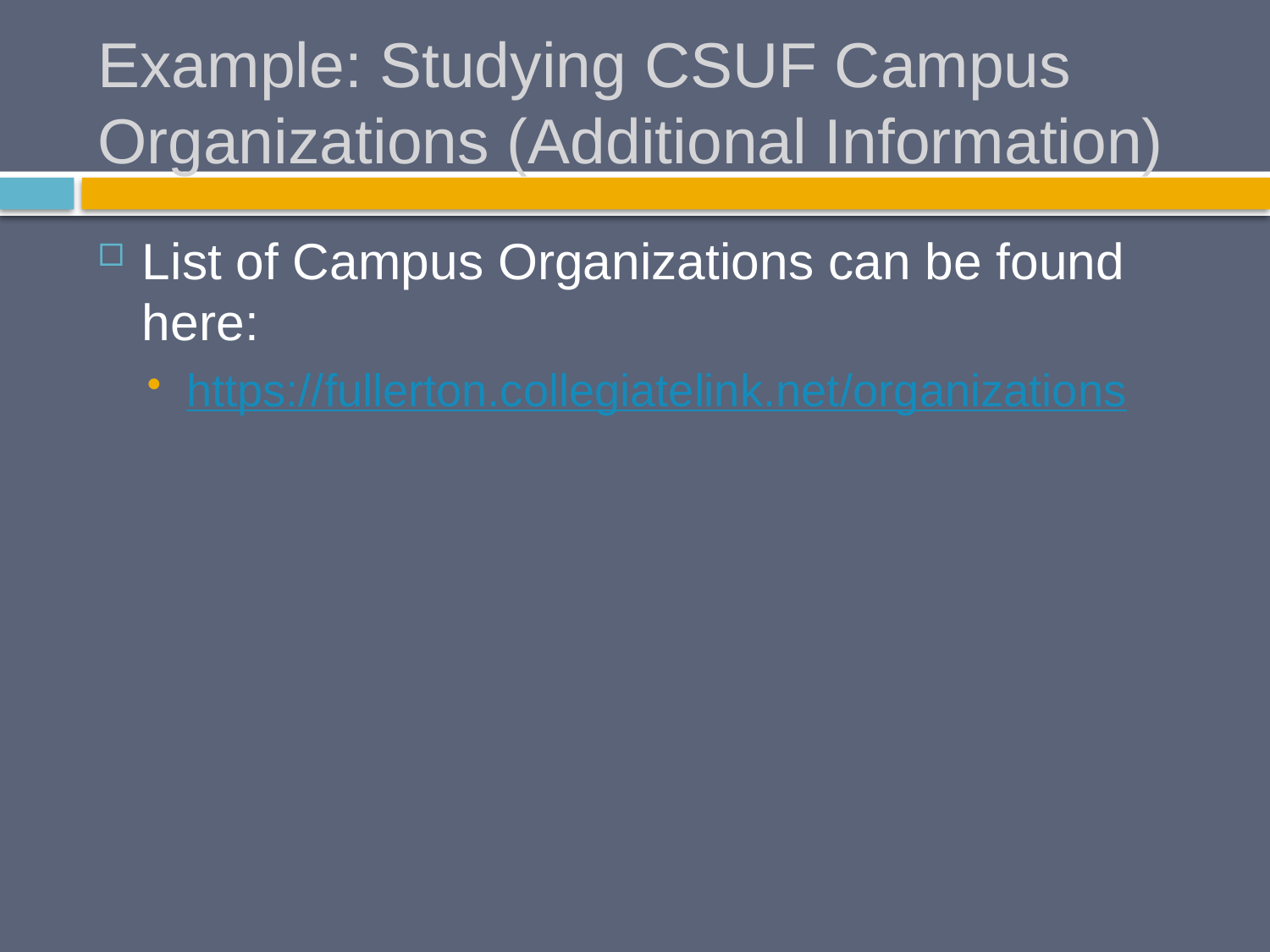

# Example: Studying CSUF Campus Organizations (Additional Information)
List of Campus Organizations can be found here:
https://fullerton.collegiatelink.net/organizations